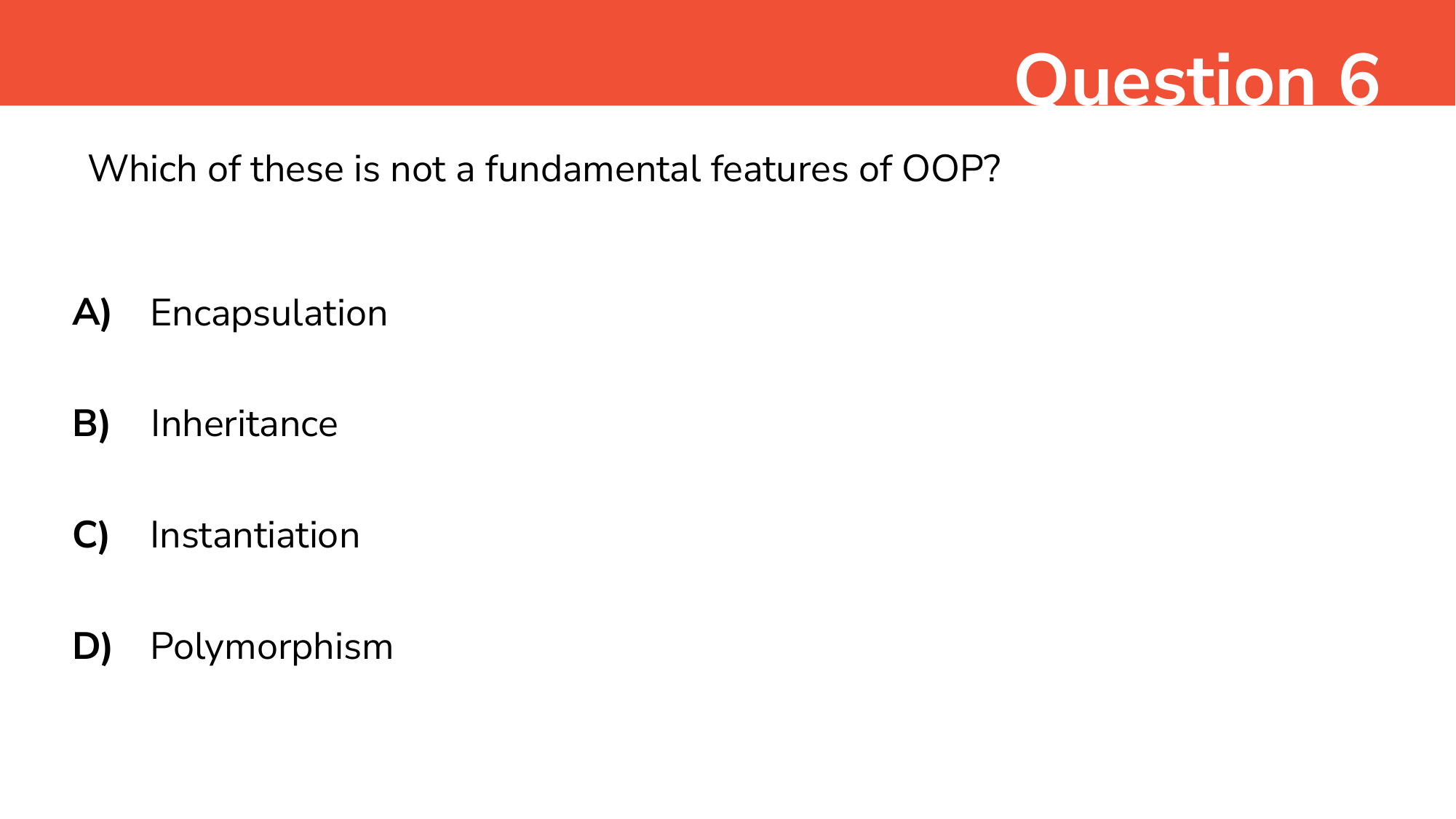

Question 6
Which of these is not a fundamental features of OOP?
A)
Encapsulation
B)
Inheritance
C)
Instantiation
D)
Polymorphism